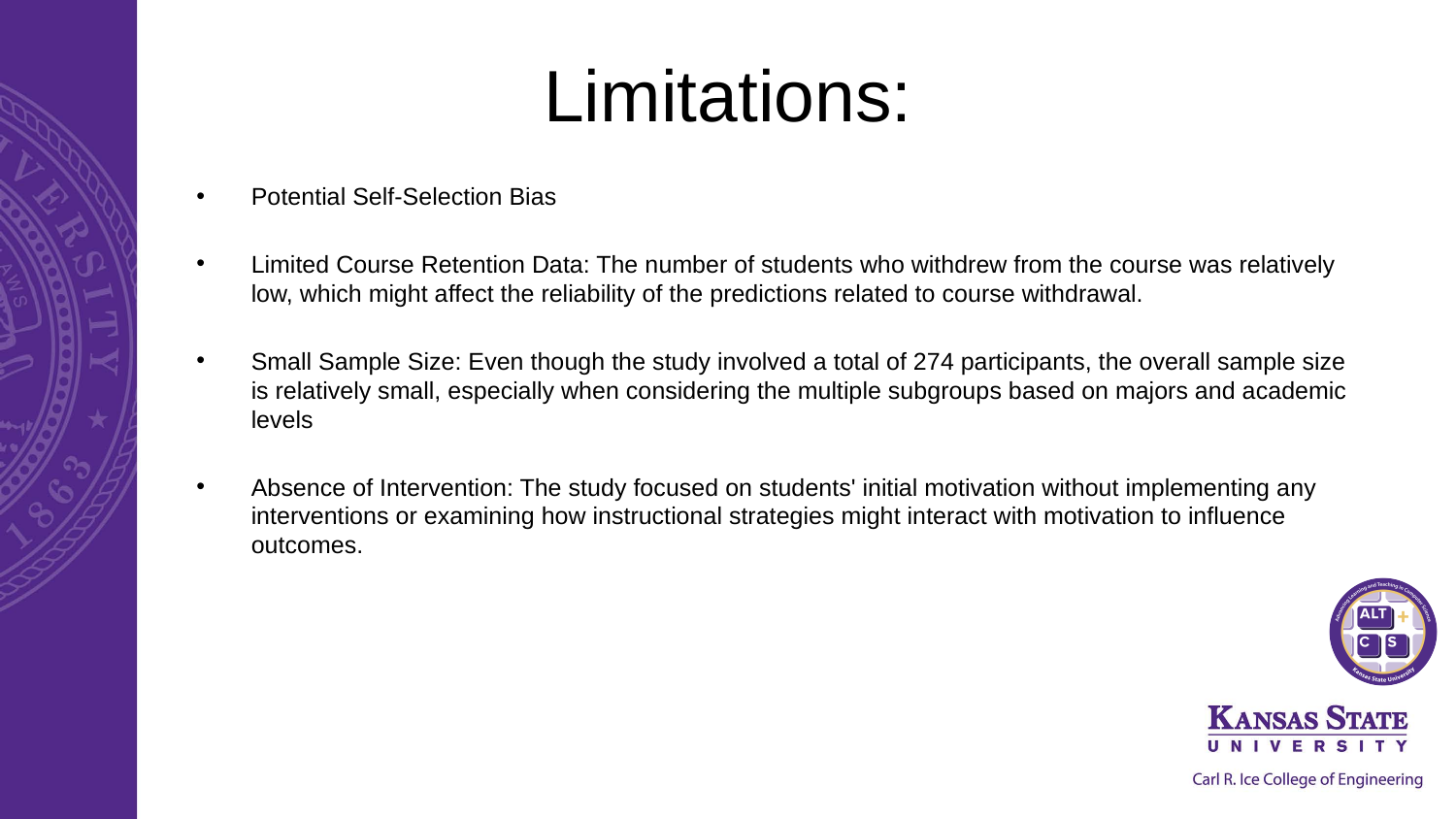

# Limitations:
Potential Self-Selection Bias

Limited Course Retention Data: The number of students who withdrew from the course was relatively low, which might affect the reliability of the predictions related to course withdrawal.

Small Sample Size: Even though the study involved a total of 274 participants, the overall sample size is relatively small, especially when considering the multiple subgroups based on majors and academic levels

Absence of Intervention: The study focused on students' initial motivation without implementing any interventions or examining how instructional strategies might interact with motivation to influence outcomes.